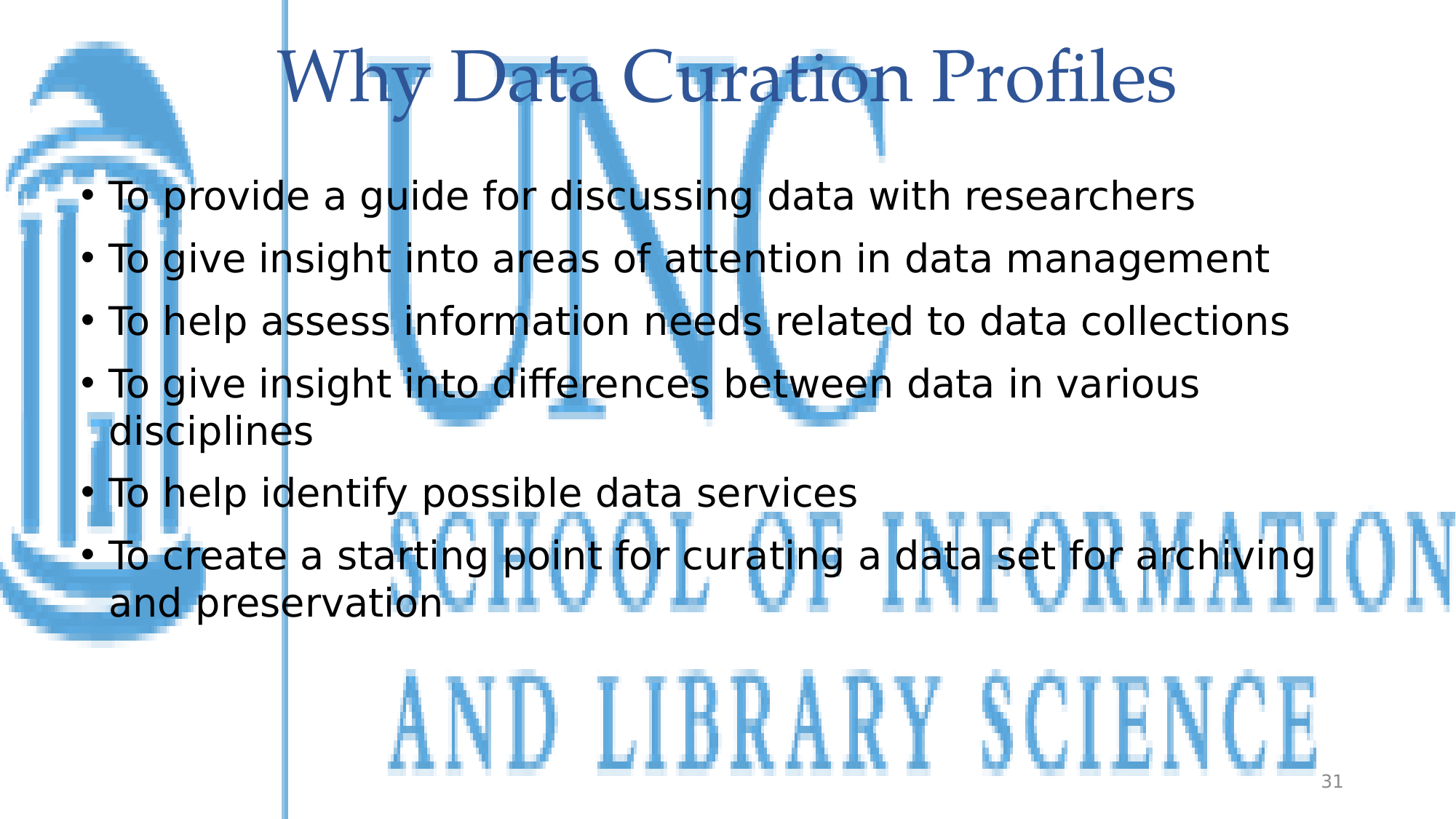

# Why Data Curation Profiles
To provide a guide for discussing data with researchers
To give insight into areas of attention in data management
To help assess information needs related to data collections
To give insight into differences between data in various disciplines
To help identify possible data services
To create a starting point for curating a data set for archiving and preservation

31